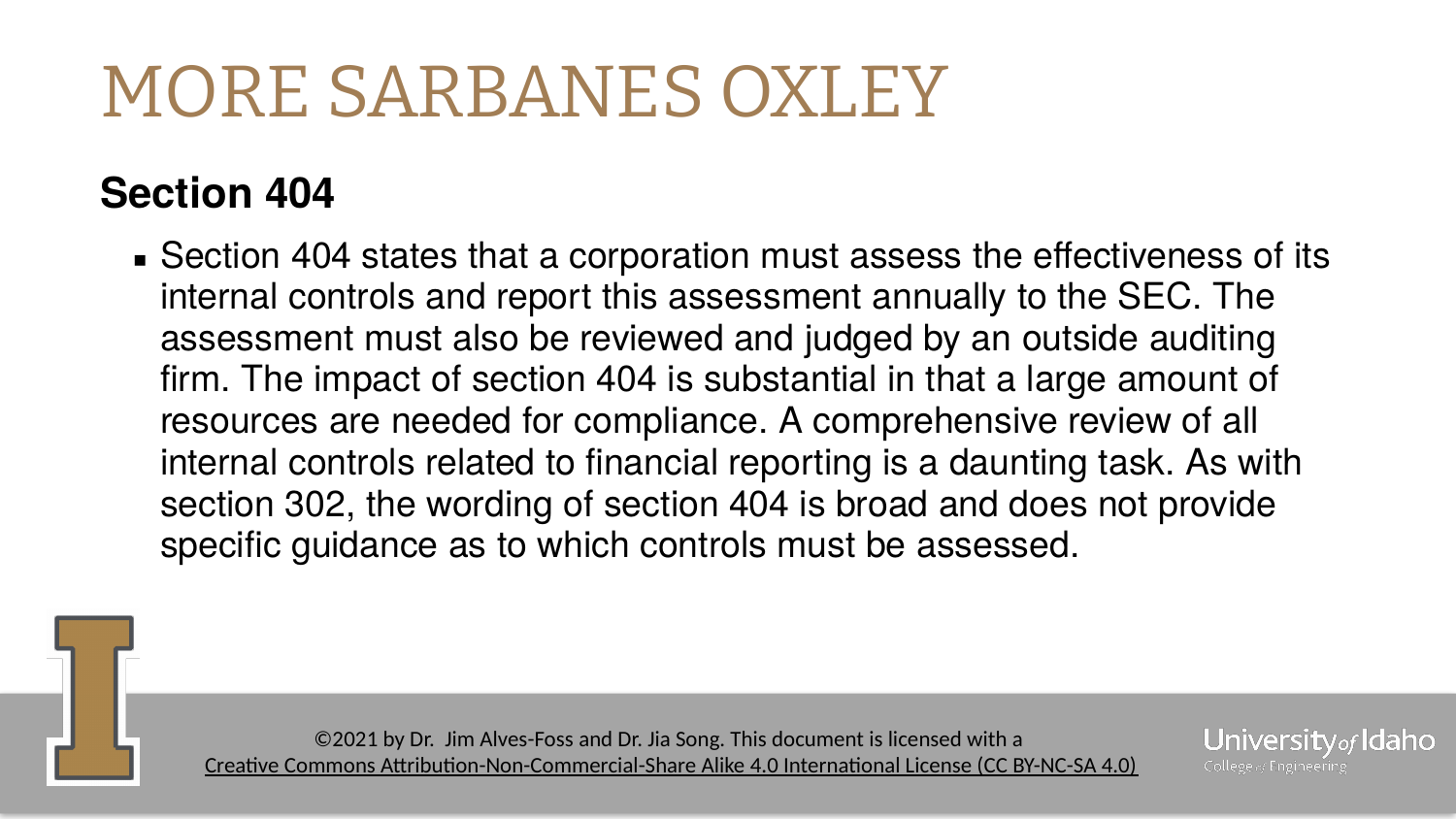

# MORE SARBANES OXLEY
Section 404
Section 404 states that a corporation must assess the effectiveness of its internal controls and report this assessment annually to the SEC. The assessment must also be reviewed and judged by an outside auditing firm. The impact of section 404 is substantial in that a large amount of resources are needed for compliance. A comprehensive review of all internal controls related to financial reporting is a daunting task. As with section 302, the wording of section 404 is broad and does not provide specific guidance as to which controls must be assessed.